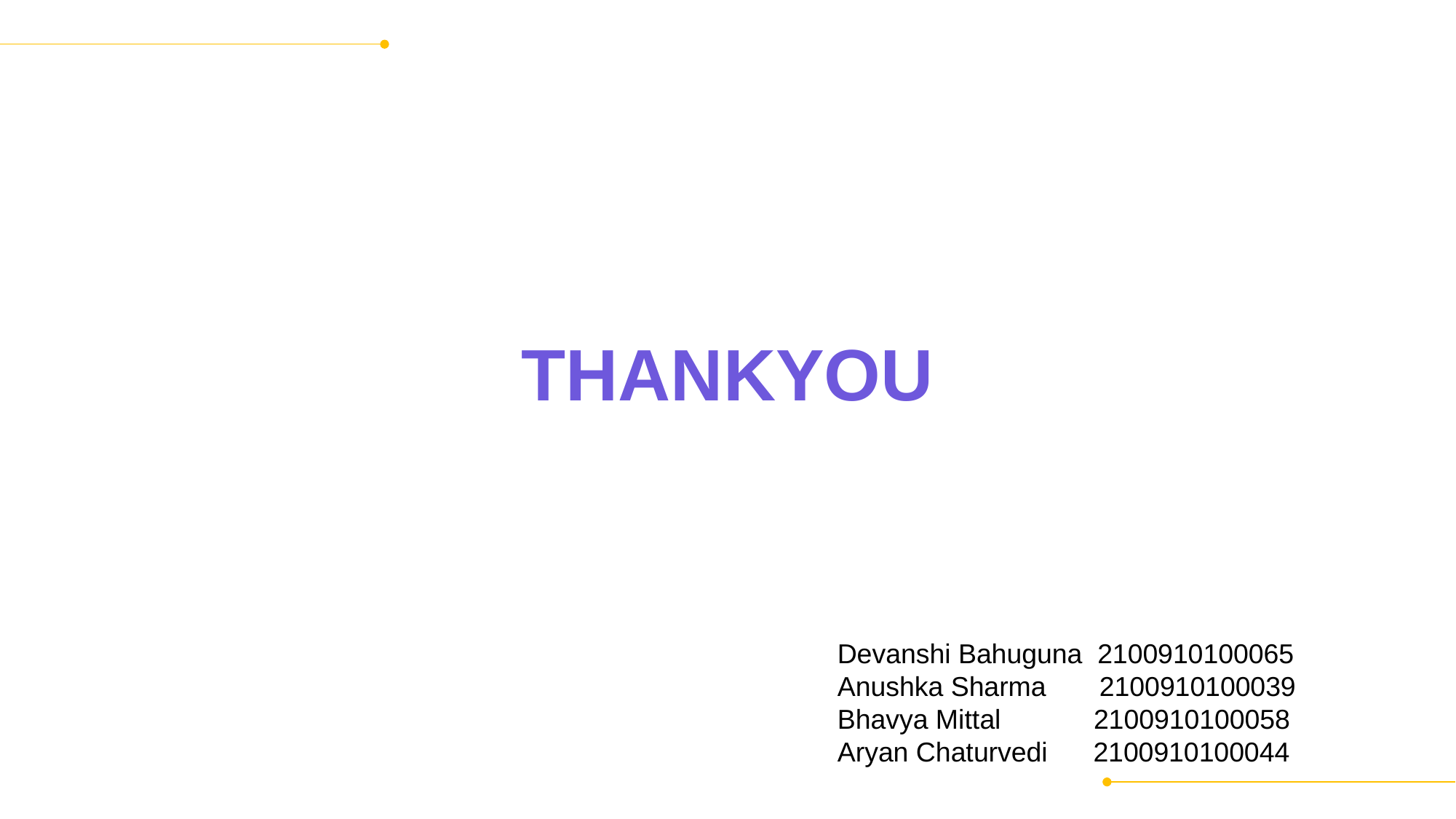

THANKYOU
Devanshi Bahuguna  2100910100065
Anushka Sharma       2100910100039
Bhavya Mittal	     2100910100058
Aryan Chaturvedi      2100910100044